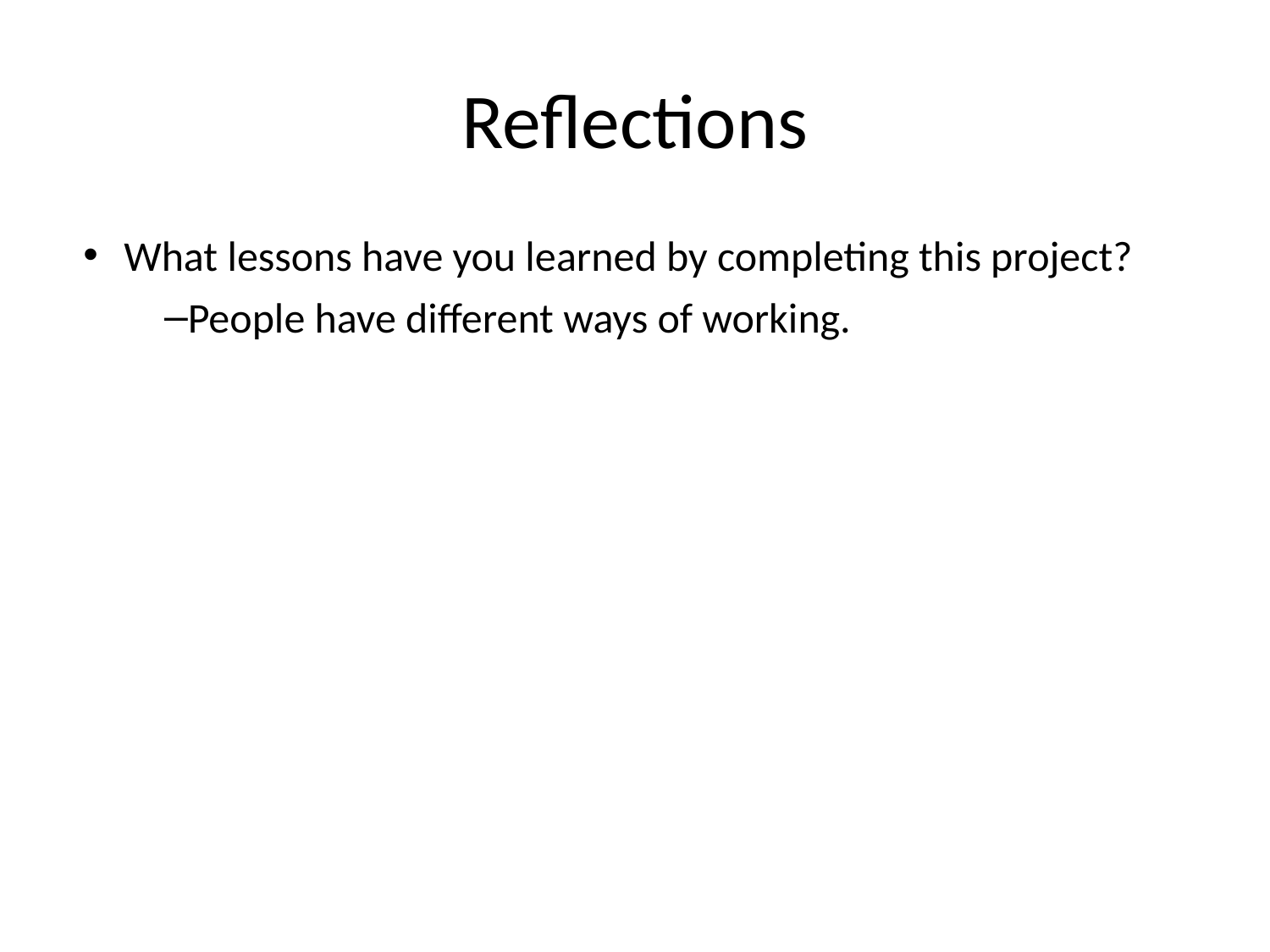

# Reflections
What lessons have you learned by completing this project?
People have different ways of working.